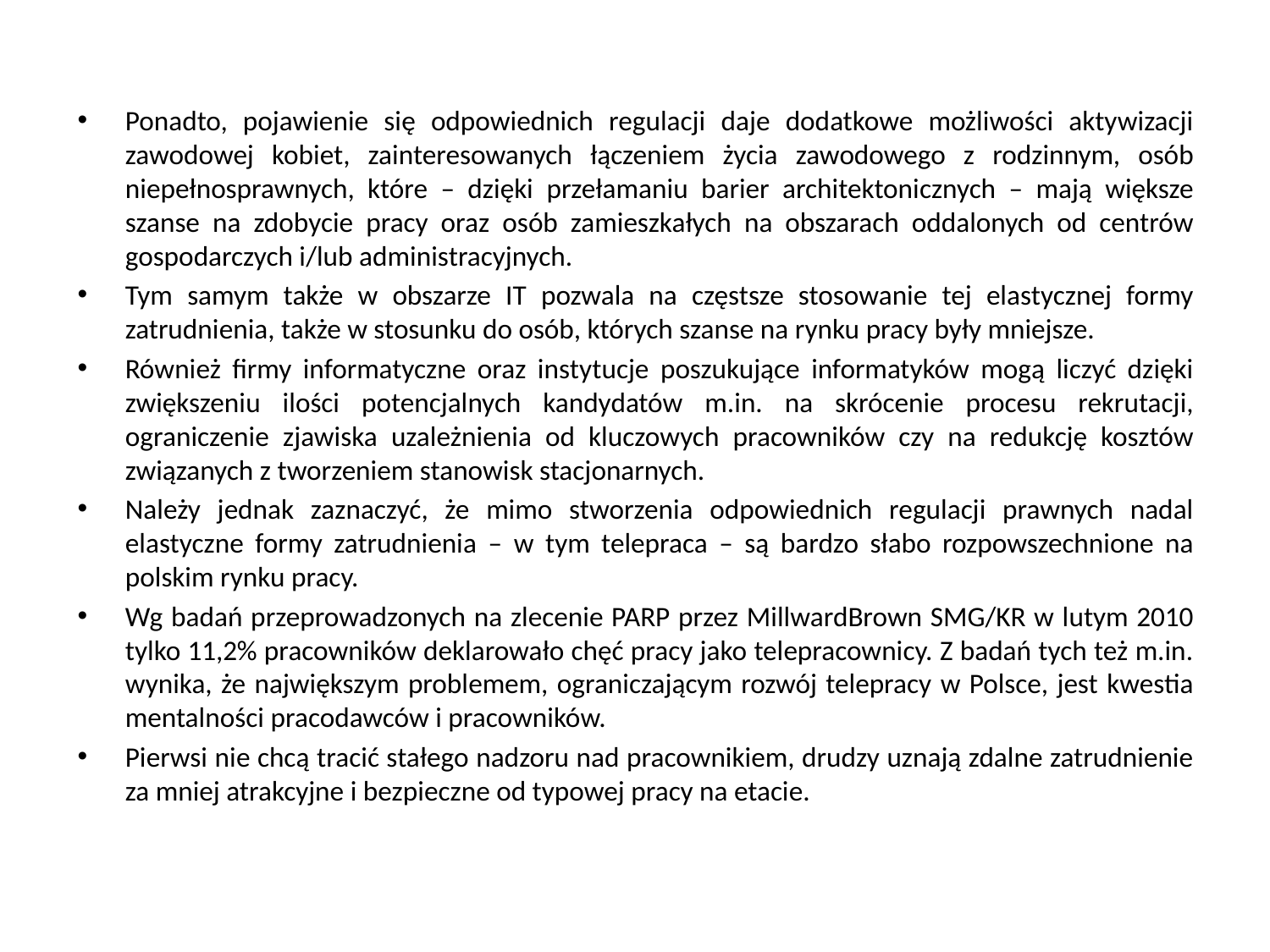

Ponadto, pojawienie się odpowiednich regulacji daje dodatkowe możliwości aktywizacji zawodowej kobiet, zainteresowanych łączeniem życia zawodowego z rodzinnym, osób niepełnosprawnych, które – dzięki przełamaniu barier architektonicznych – mają większe szanse na zdobycie pracy oraz osób zamieszkałych na obszarach oddalonych od centrów gospodarczych i/lub administracyjnych.
Tym samym także w obszarze IT pozwala na częstsze stosowanie tej elastycznej formy zatrudnienia, także w stosunku do osób, których szanse na rynku pracy były mniejsze.
Również firmy informatyczne oraz instytucje poszukujące informatyków mogą liczyć dzięki zwiększeniu ilości potencjalnych kandydatów m.in. na skrócenie procesu rekrutacji, ograniczenie zjawiska uzależnienia od kluczowych pracowników czy na redukcję kosztów związanych z tworzeniem stanowisk stacjonarnych.
Należy jednak zaznaczyć, że mimo stworzenia odpowiednich regulacji prawnych nadal elastyczne formy zatrudnienia – w tym telepraca – są bardzo słabo rozpowszechnione na polskim rynku pracy.
Wg badań przeprowadzonych na zlecenie PARP przez MillwardBrown SMG/KR w lutym 2010 tylko 11,2% pracowników deklarowało chęć pracy jako telepracownicy. Z badań tych też m.in. wynika, że największym problemem, ograniczającym rozwój telepracy w Polsce, jest kwestia mentalności pracodawców i pracowników.
Pierwsi nie chcą tracić stałego nadzoru nad pracownikiem, drudzy uznają zdalne zatrudnienie za mniej atrakcyjne i bezpieczne od typowej pracy na etacie.